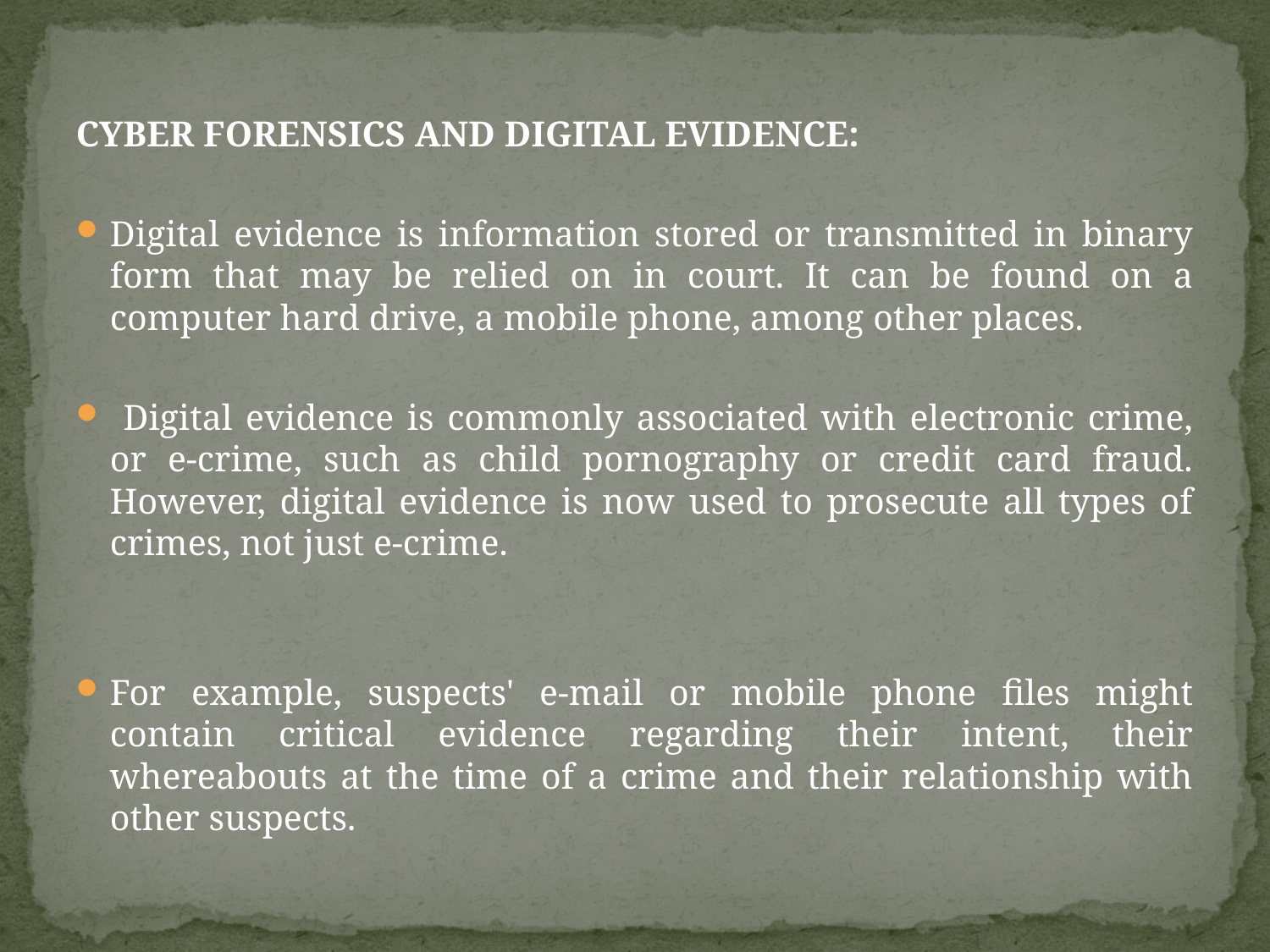

CYBER FORENSICS AND DIGITAL EVIDENCE:

Digital evidence is information stored or transmitted in binary form that may be relied on in court. It can be found on a computer hard drive, a mobile phone, among other places.

 Digital evidence is commonly associated with electronic crime, or e-crime, such as child pornography or credit card fraud. However, digital evidence is now used to prosecute all types of crimes, not just e-crime.

For example, suspects' e-mail or mobile phone files might contain critical evidence regarding their intent, their whereabouts at the time of a crime and their relationship with other suspects.